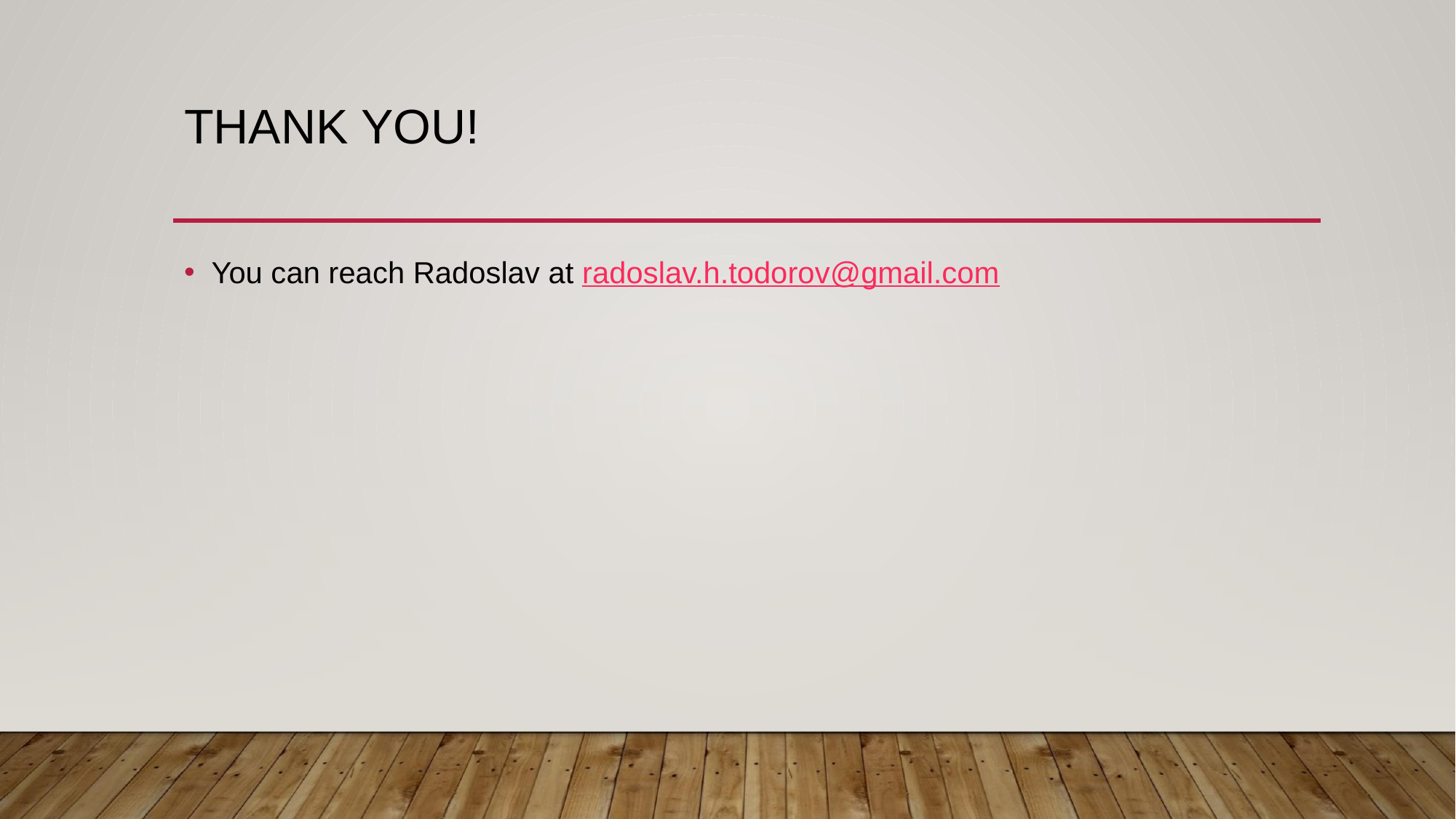

# THANK YOU!
You can reach Radoslav at radoslav.h.todorov@gmail.com